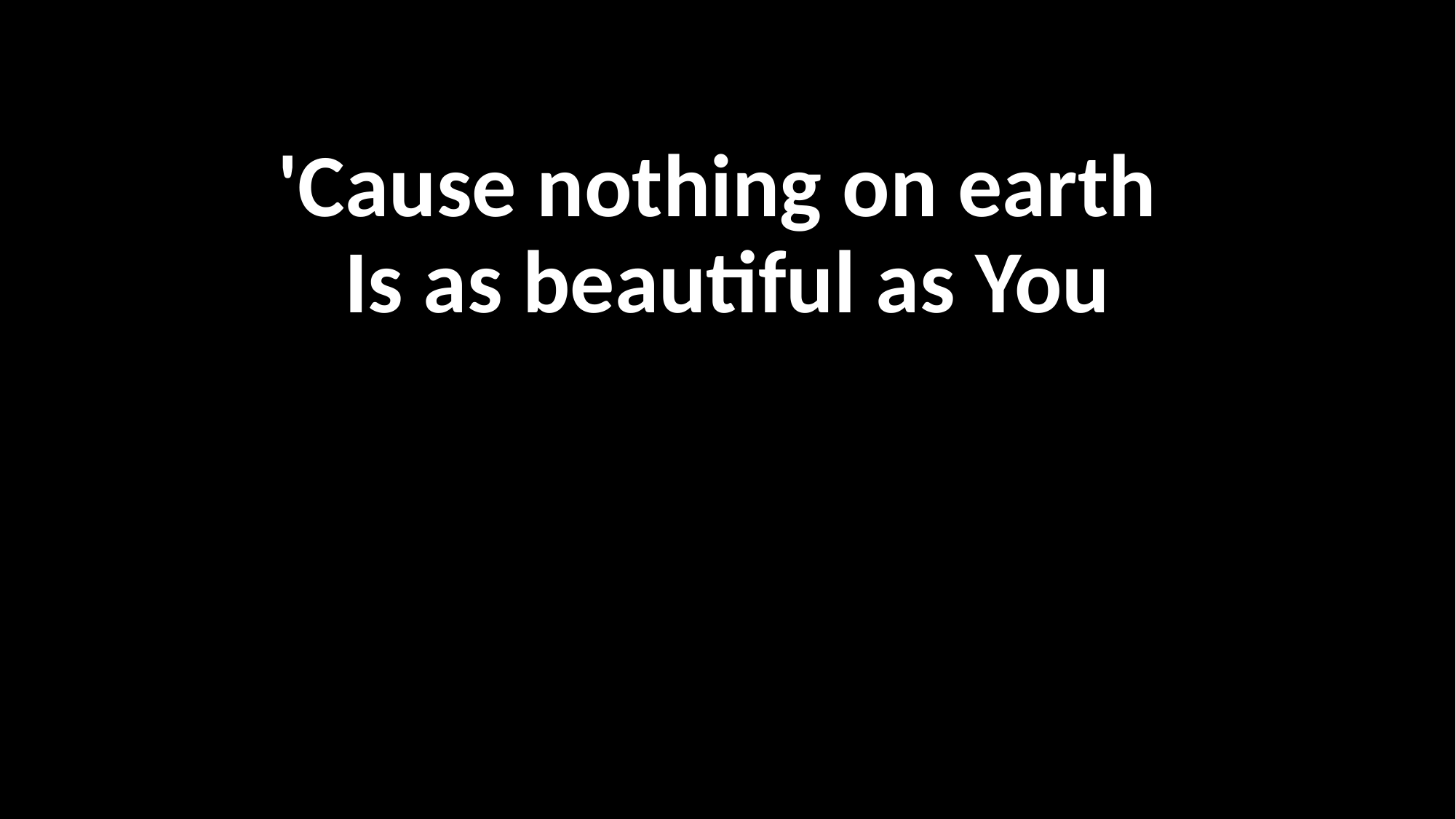

'Cause nothing on earth
Is as beautiful as You